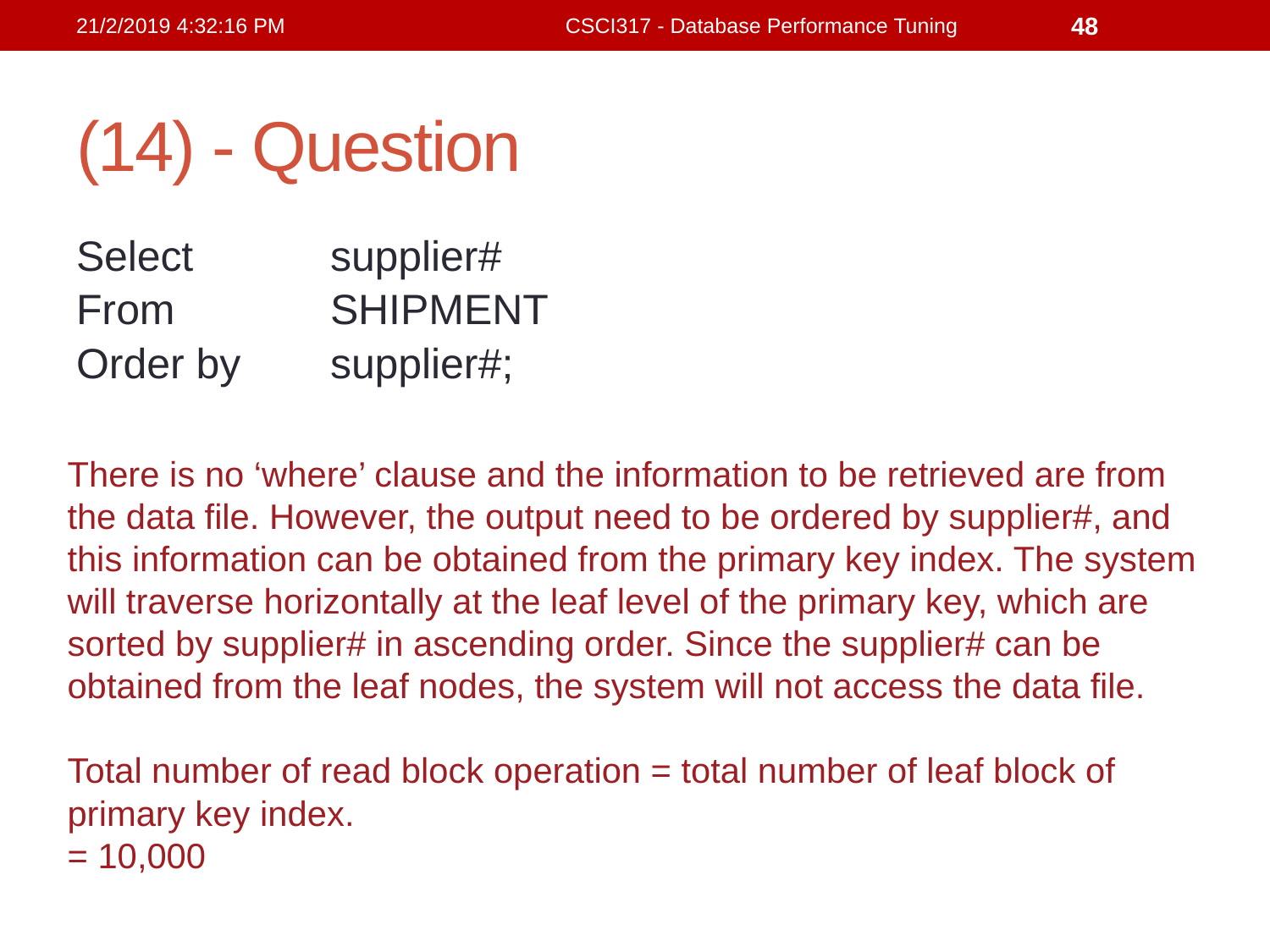

21/2/2019 4:32:16 PM
CSCI317 - Database Performance Tuning
48
# (14) - Question
Select 	supplier#
From		SHIPMENT
Order by	supplier#;
There is no ‘where’ clause and the information to be retrieved are from the data file. However, the output need to be ordered by supplier#, and this information can be obtained from the primary key index. The system will traverse horizontally at the leaf level of the primary key, which are sorted by supplier# in ascending order. Since the supplier# can be obtained from the leaf nodes, the system will not access the data file.

Total number of read block operation = total number of leaf block of primary key index.
= 10,000